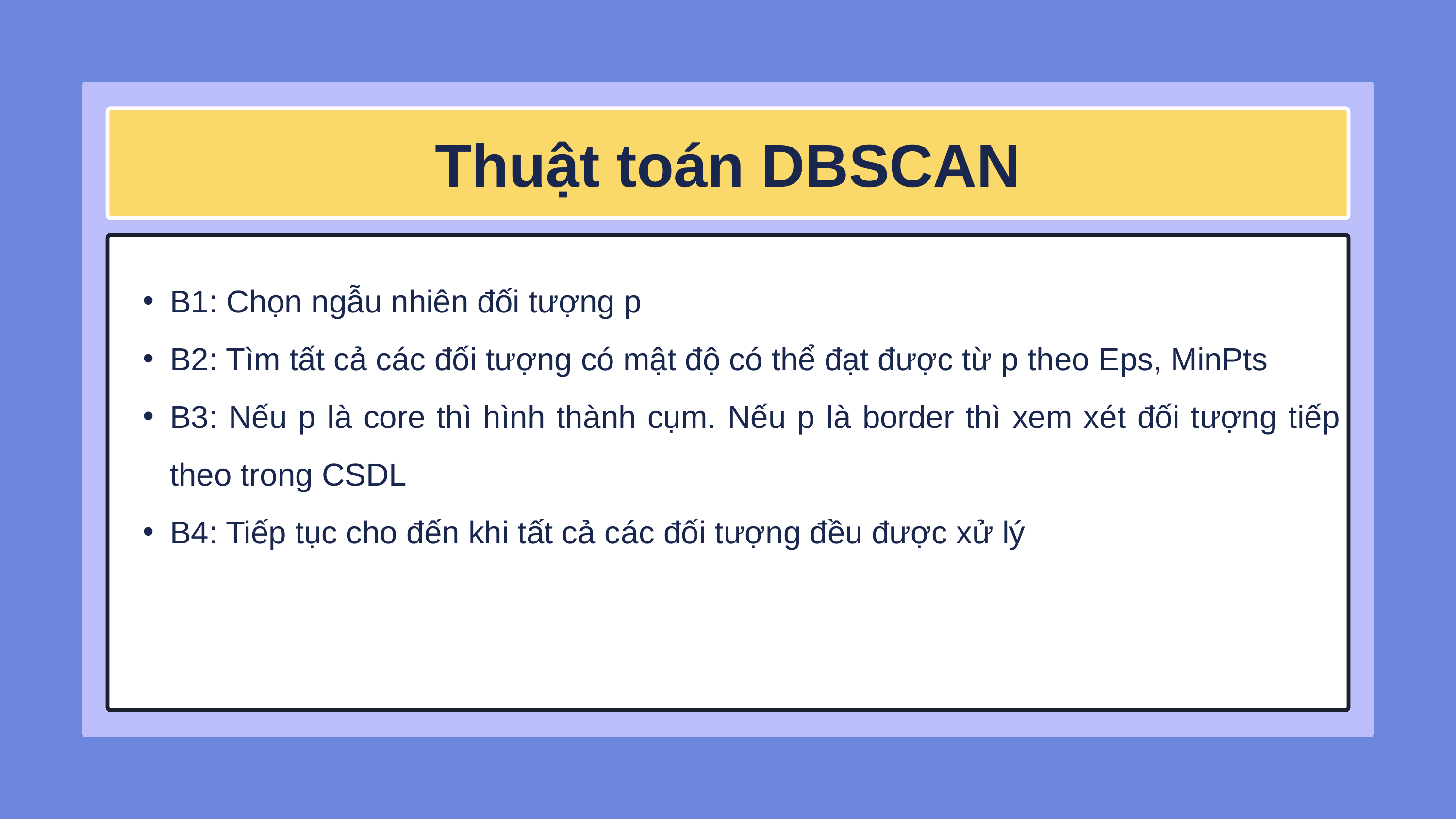

Thuật toán DBSCAN
B1: Chọn ngẫu nhiên đối tượng p
B2: Tìm tất cả các đối tượng có mật độ có thể đạt được từ p theo Eps, MinPts
B3: Nếu p là core thì hình thành cụm. Nếu p là border thì xem xét đối tượng tiếp theo trong CSDL
B4: Tiếp tục cho đến khi tất cả các đối tượng đều được xử lý